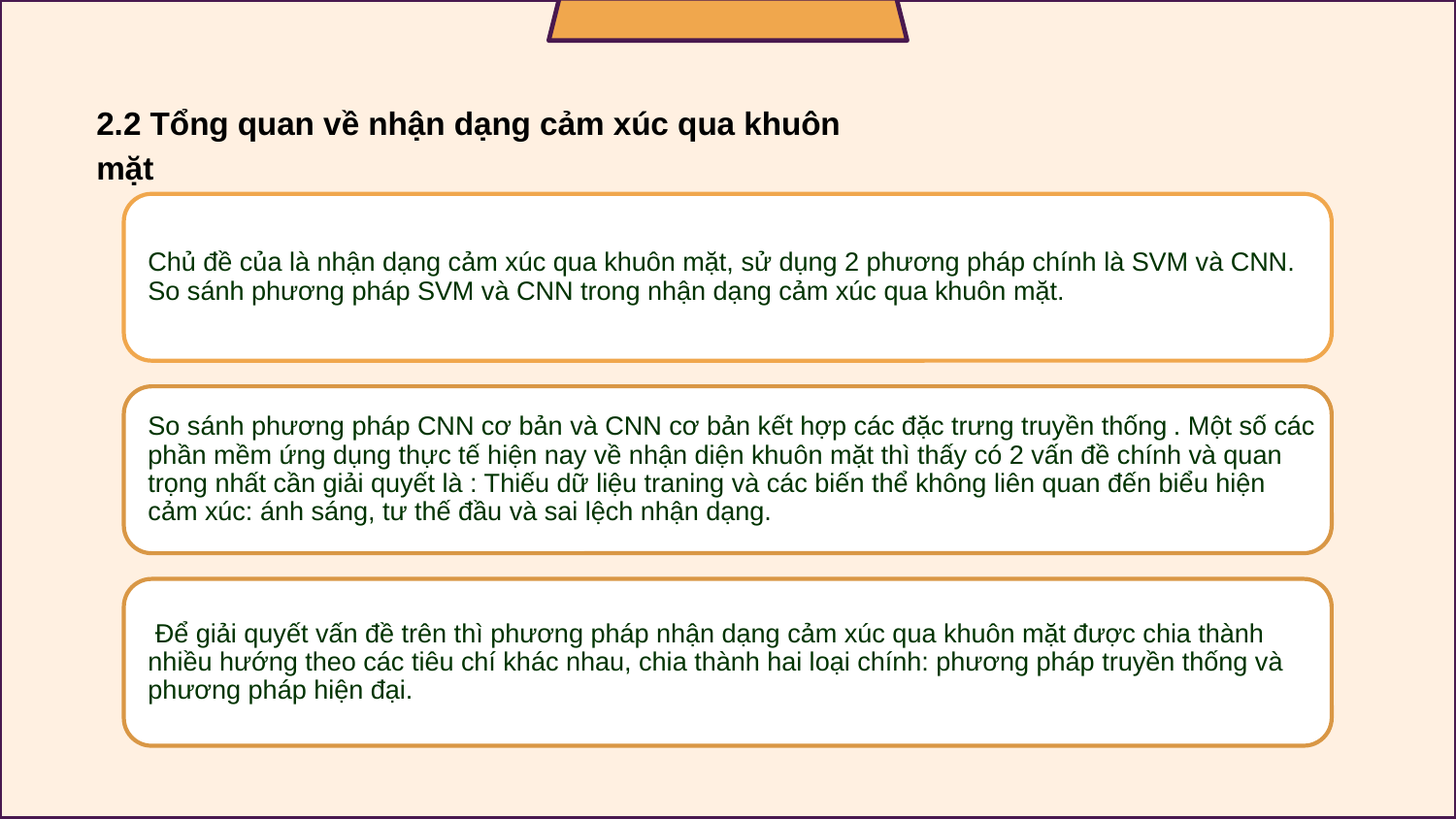

# 2.2 Tổng quan về nhận dạng cảm xúc qua khuôn mặt
Chủ đề của là nhận dạng cảm xúc qua khuôn mặt, sử dụng 2 phương pháp chính là SVM và CNN. So sánh phương pháp SVM và CNN trong nhận dạng cảm xúc qua khuôn mặt.
So sánh phương pháp CNN cơ bản và CNN cơ bản kết hợp các đặc trưng truyền thống . Một số các phần mềm ứng dụng thực tế hiện nay về nhận diện khuôn mặt thì thấy có 2 vấn đề chính và quan trọng nhất cần giải quyết là : Thiếu dữ liệu traning và các biến thể không liên quan đến biểu hiện cảm xúc: ánh sáng, tư thế đầu và sai lệch nhận dạng.
 Để giải quyết vấn đề trên thì phương pháp nhận dạng cảm xúc qua khuôn mặt được chia thành nhiều hướng theo các tiêu chí khác nhau, chia thành hai loại chính: phương pháp truyền thống và phương pháp hiện đại.